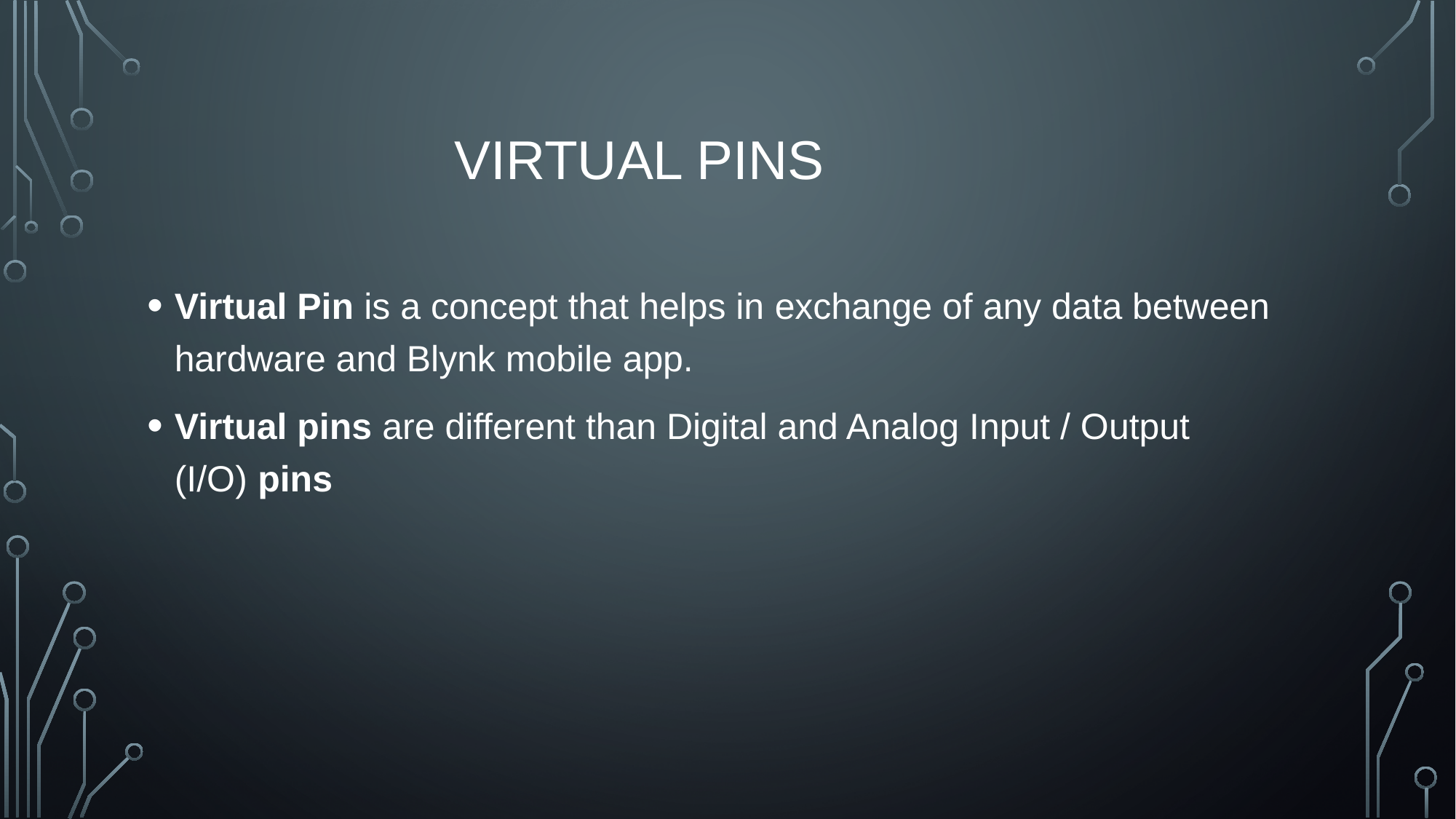

# Virtual pins
Virtual Pin is a concept that helps in exchange of any data between hardware and Blynk mobile app.
Virtual pins are different than Digital and Analog Input / Output (I/O) pins